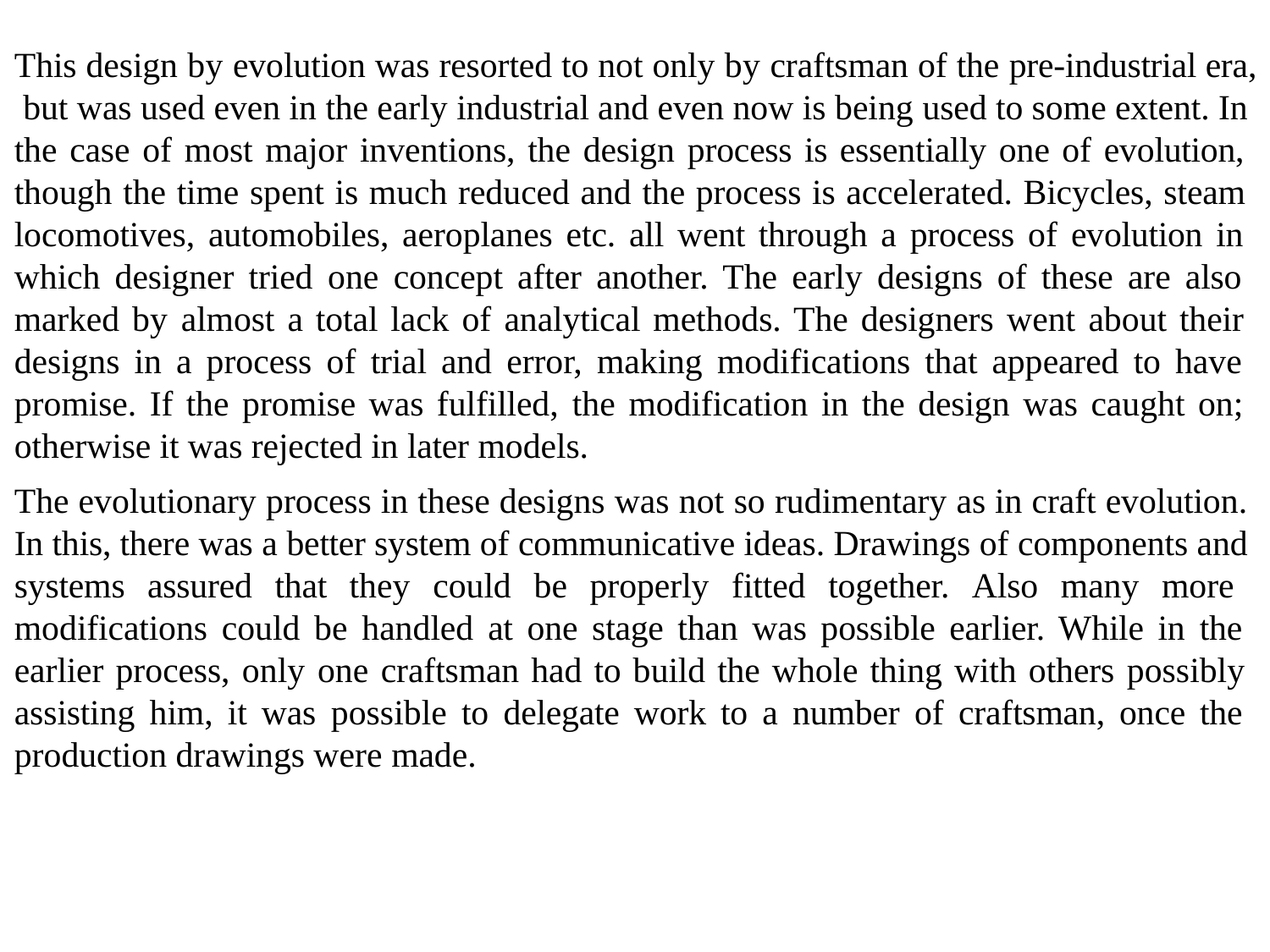

This design by evolution was resorted to not only by craftsman of the pre-industrial era,  but was used even in the early industrial and even now is being used to some extent. In  the case of most major inventions, the design process is essentially one of evolution,  though the time spent is much reduced and the process is accelerated. Bicycles, steam  locomotives, automobiles, aeroplanes etc. all went through a process of evolution in  which designer tried one concept after another. The early designs of these are also  marked by almost a total lack of analytical methods. The designers went about their  designs in a process of trial and error, making modifications that appeared to have  promise. If the promise was fulfilled, the modification in the design was caught on;  otherwise it was rejected in later models.
The evolutionary process in these designs was not so rudimentary as in craft evolution.  In this, there was a better system of communicative ideas. Drawings of components and  systems assured that they could be properly fitted together. Also many more  modifications could be handled at one stage than was possible earlier. While in the  earlier process, only one craftsman had to build the whole thing with others possibly  assisting him, it was possible to delegate work to a number of craftsman, once the  production drawings were made.